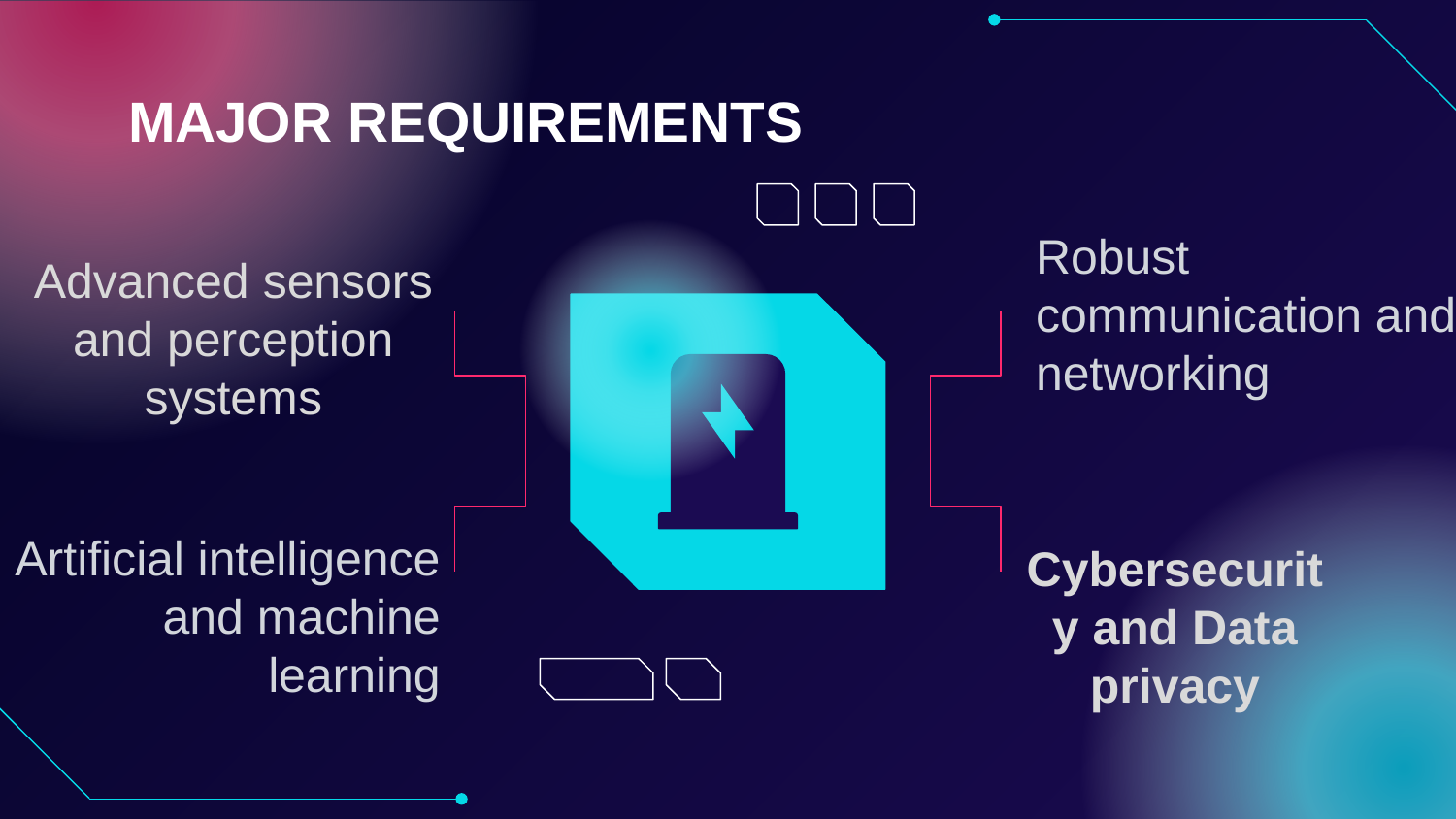

# MAJOR REQUIREMENTS

Robust communication and networking

Advanced sensors and perception systems

Artificial intelligence and machine learning
Cybersecurity and Data privacy